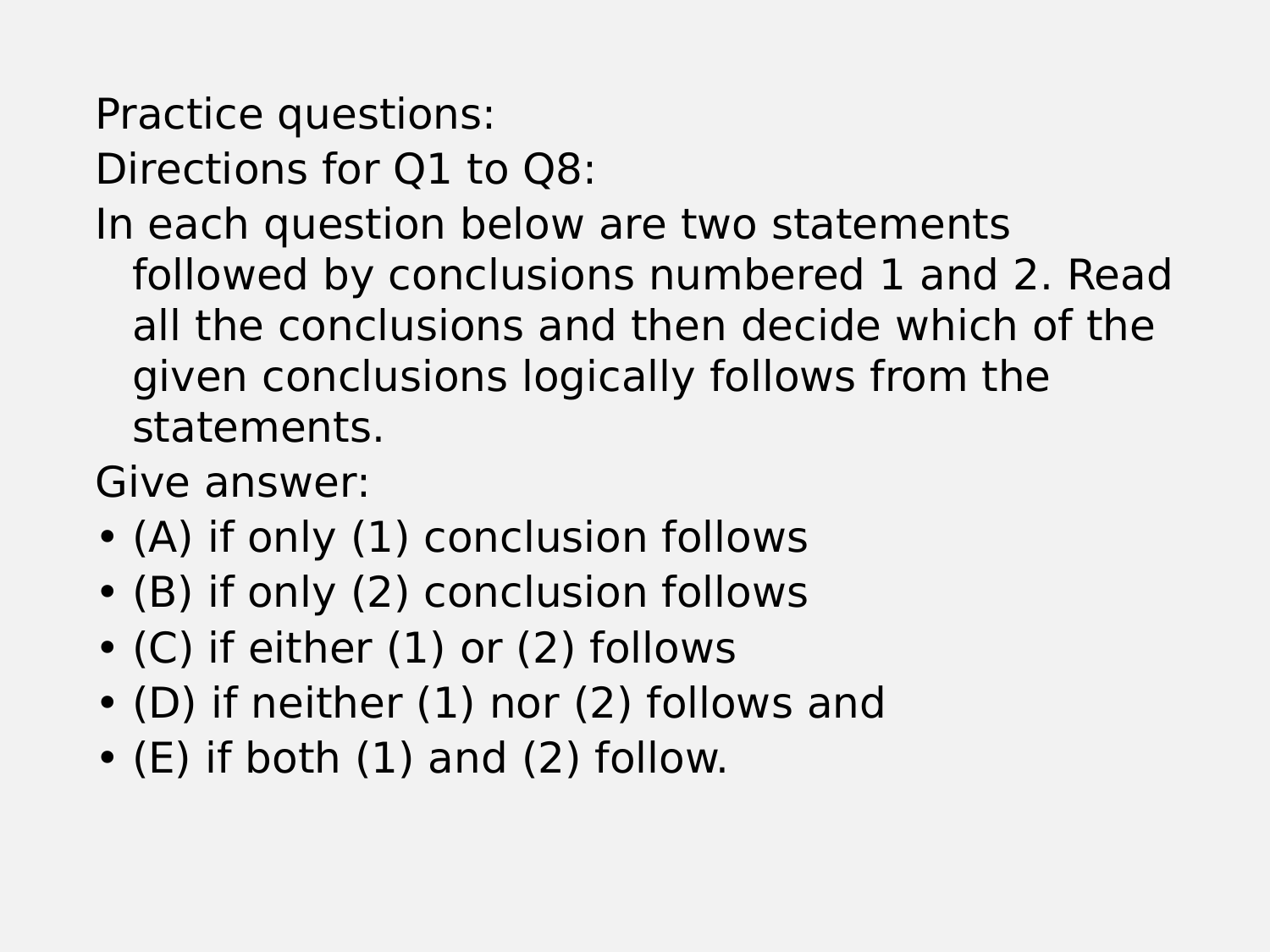

Practice questions:
Directions for Q1 to Q8:
In each question below are two statements followed by conclusions numbered 1 and 2. Read all the conclusions and then decide which of the given conclusions logically follows from the statements.
Give answer:
•	(A) if only (1) conclusion follows
•	(B) if only (2) conclusion follows
•	(C) if either (1) or (2) follows
•	(D) if neither (1) nor (2) follows and
•	(E) if both (1) and (2) follow.